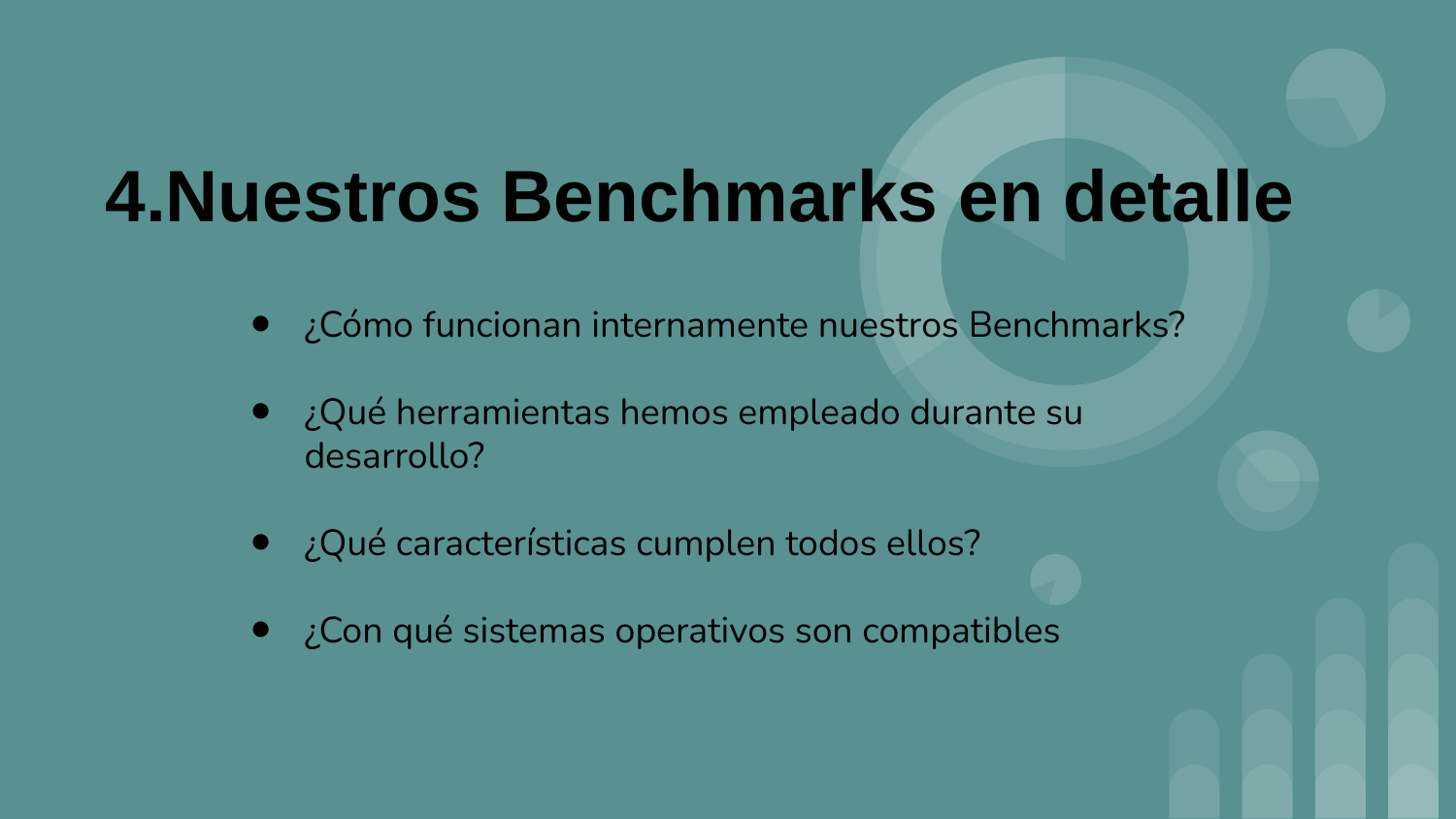

# 4.Nuestros Benchmarks en detalle
¿Cómo funcionan internamente nuestros Benchmarks?

¿Qué herramientas hemos empleado durante su desarrollo?

¿Qué características cumplen todos ellos?

¿Con qué sistemas operativos son compatibles